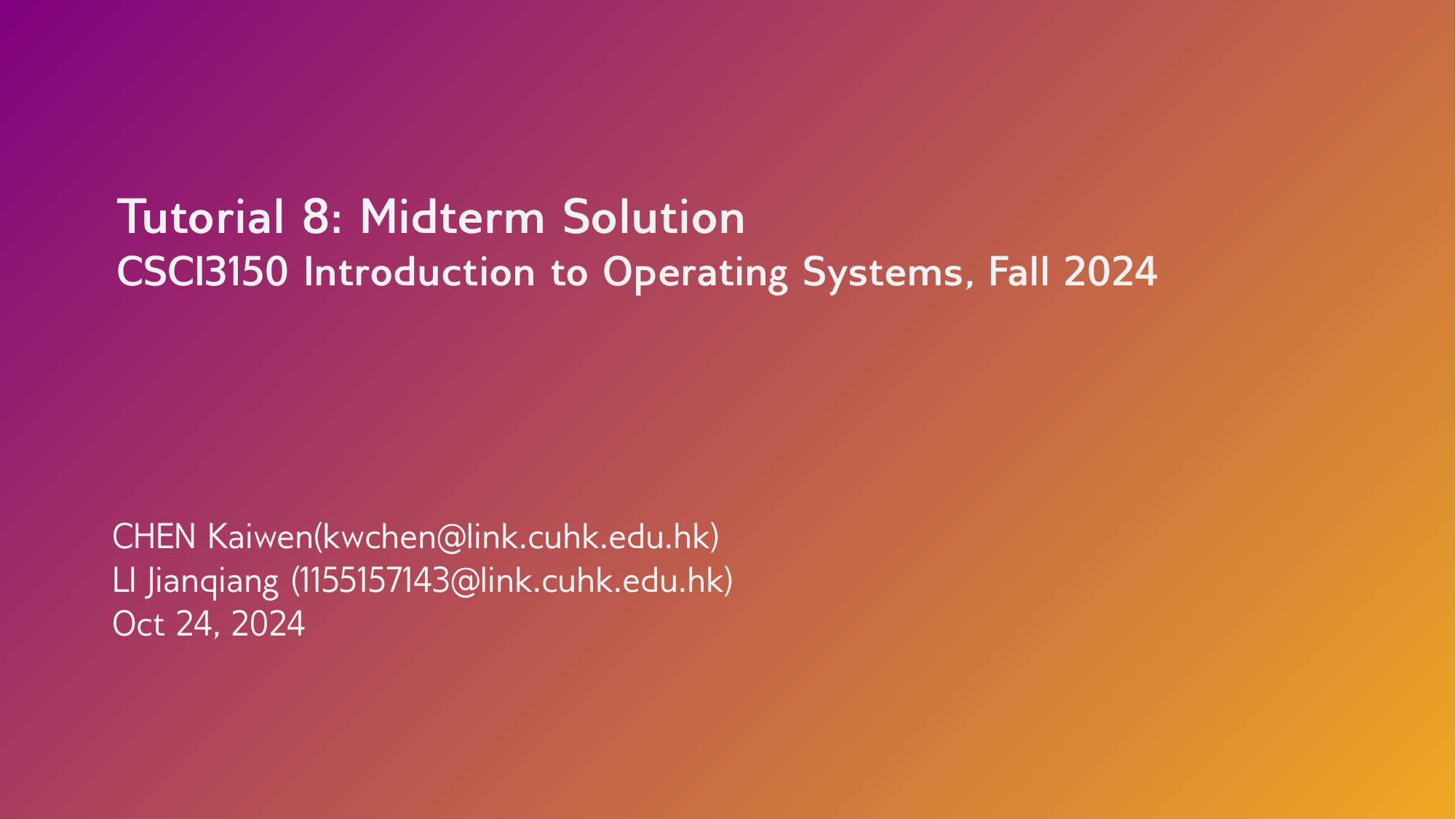

Tutorial 8: Midterm Solution
CSCI3150 Introduction to Operating Systems, Fall 2024
CHEN Kaiwen(kwchen@link.cuhk.edu.hk)
LI Jianqiang (1155157143@link.cuhk.edu.hk)
Oct 24, 2024